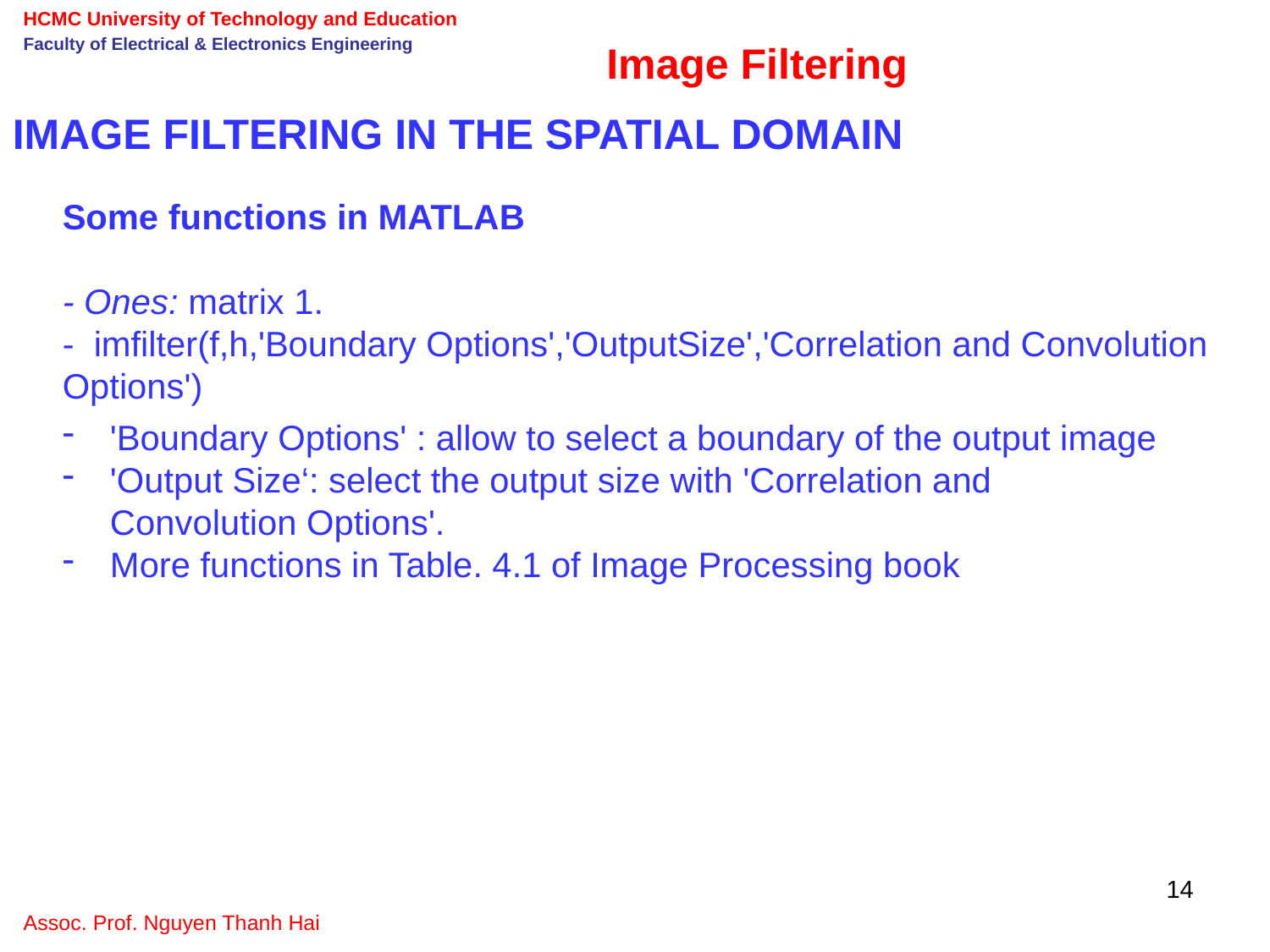

Image Filtering
IMAGE FILTERING IN THE SPATIAL DOMAIN
Some functions in MATLAB

- Ones: matrix 1.
-  imfilter(f,h,'Boundary Options','OutputSize','Correlation and Convolution Options')
'Boundary Options' : allow to select a boundary of the output image
'Output Size‘: select the output size with 'Correlation and Convolution Options'.
More functions in Table. 4.1 of Image Processing book
14